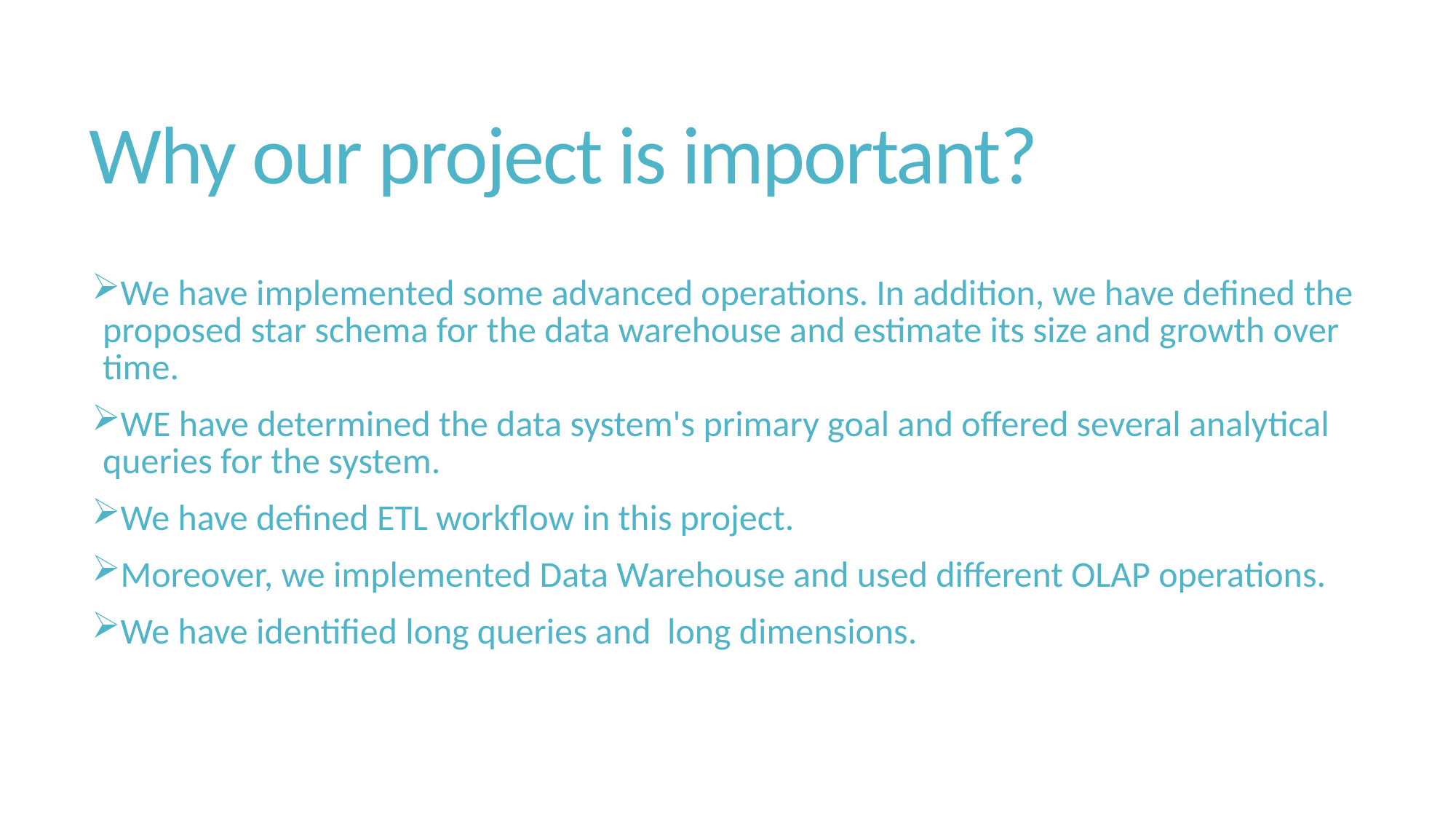

# Why our project is important?
We have implemented some advanced operations. In addition, we have defined the proposed star schema for the data warehouse and estimate its size and growth over time.
WE have determined the data system's primary goal and offered several analytical queries for the system.
We have defined ETL workflow in this project.
Moreover, we implemented Data Warehouse and used different OLAP operations.
We have identified long queries and  long dimensions.